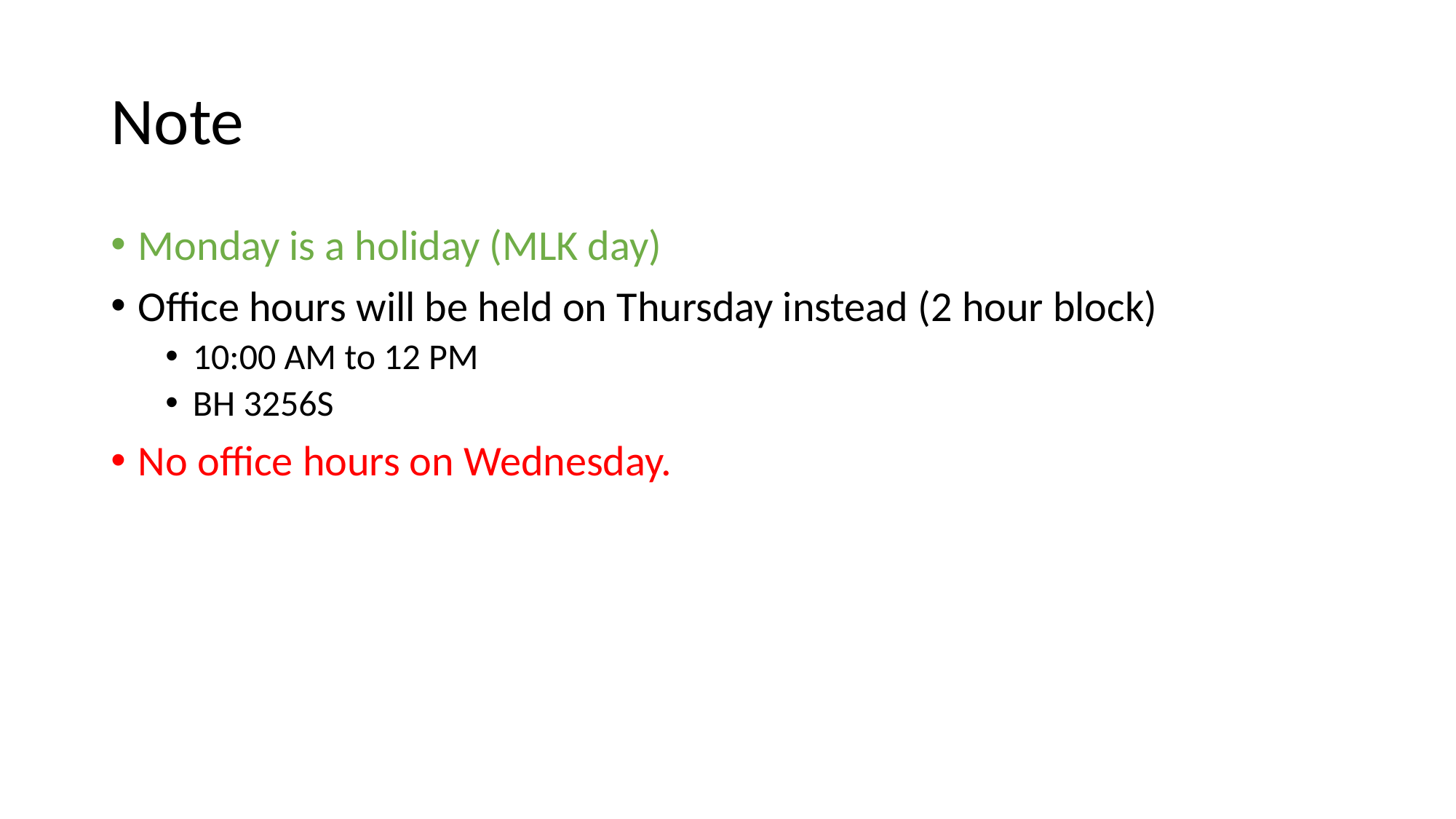

# Note
Monday is a holiday (MLK day)
Office hours will be held on Thursday instead (2 hour block)
10:00 AM to 12 PM
BH 3256S
No office hours on Wednesday.